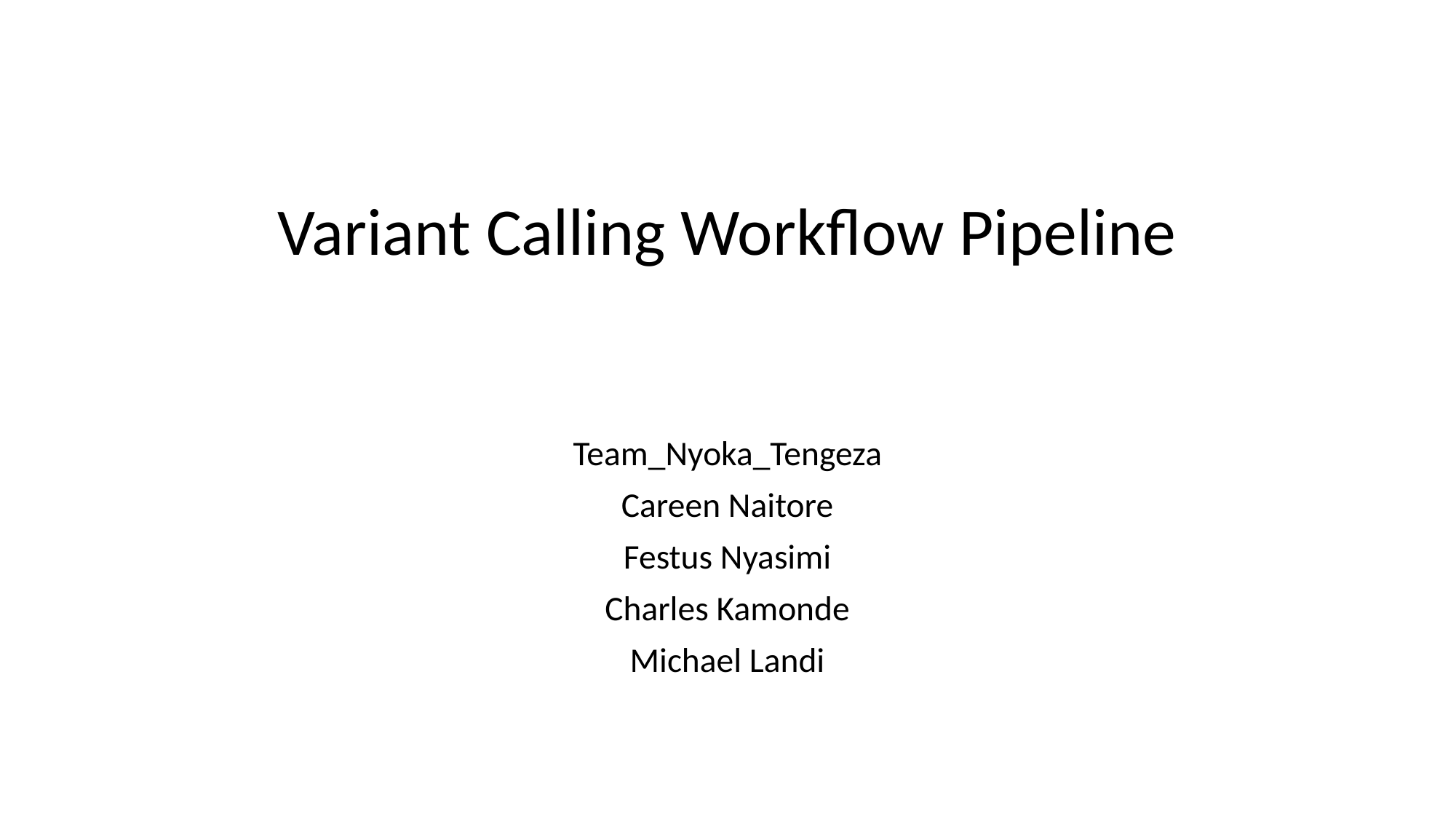

# Variant Calling Workflow Pipeline
Team_Nyoka_Tengeza
Careen Naitore
Festus Nyasimi
Charles Kamonde
Michael Landi